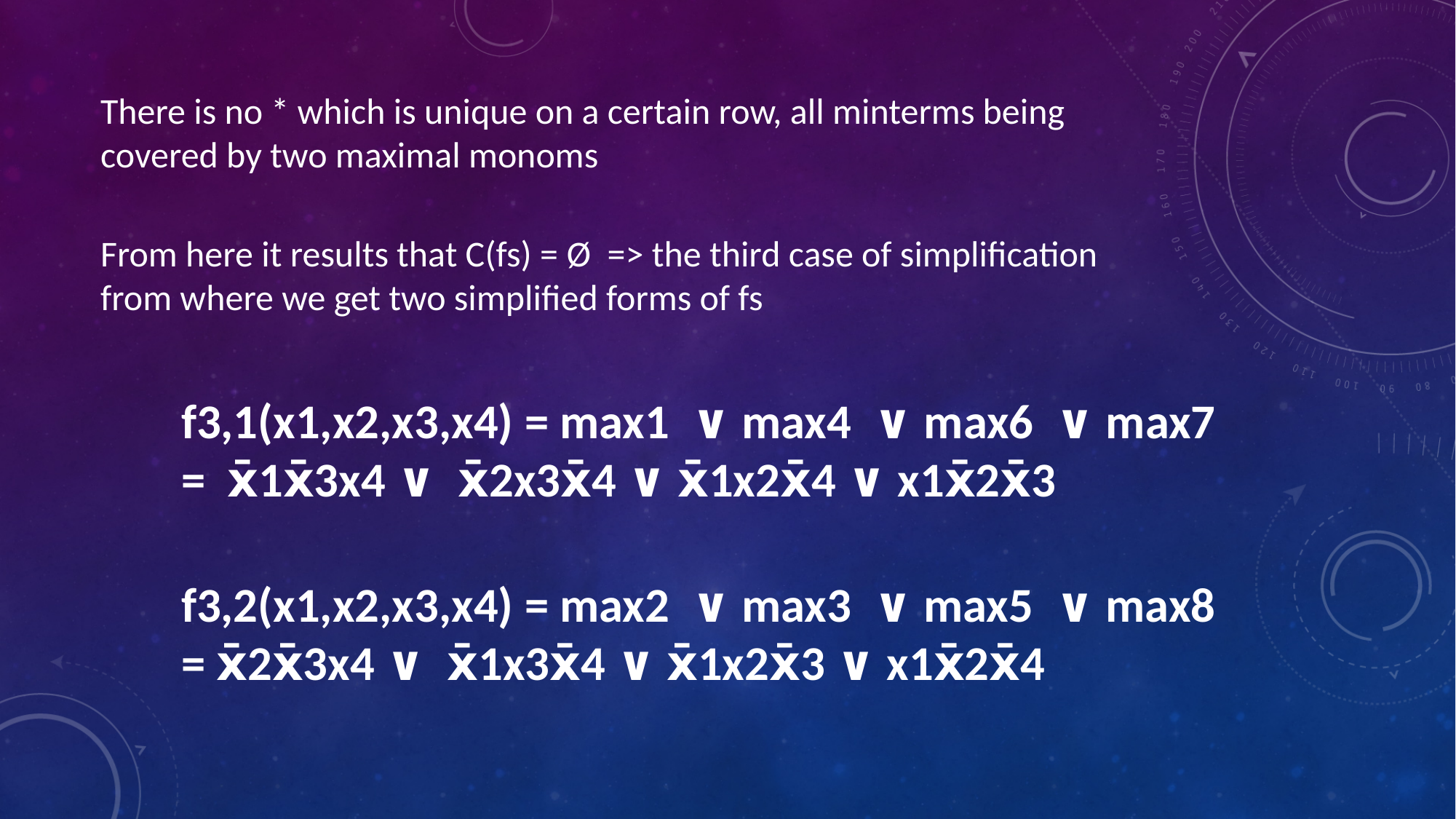

There is no * which is unique on a certain row, all minterms being covered by two maximal monoms
From here it results that C(fs) = Ø  => the third case of simplification from where we get two simplified forms of fs
f3,1(x1,x2,x3,x4) = max1  ∨ max4  ∨ max6  ∨ max7 =  x̄1x̄3x4 ∨  x̄2x3x̄4 ∨ x̄1x2x̄4 ∨ x1x̄2x̄3
f3,2(x1,x2,x3,x4) = max2  ∨ max3  ∨ max5  ∨ max8 = x̄2x̄3x4 ∨  x̄1x3x̄4 ∨ x̄1x2x̄3 ∨ x1x̄2x̄4